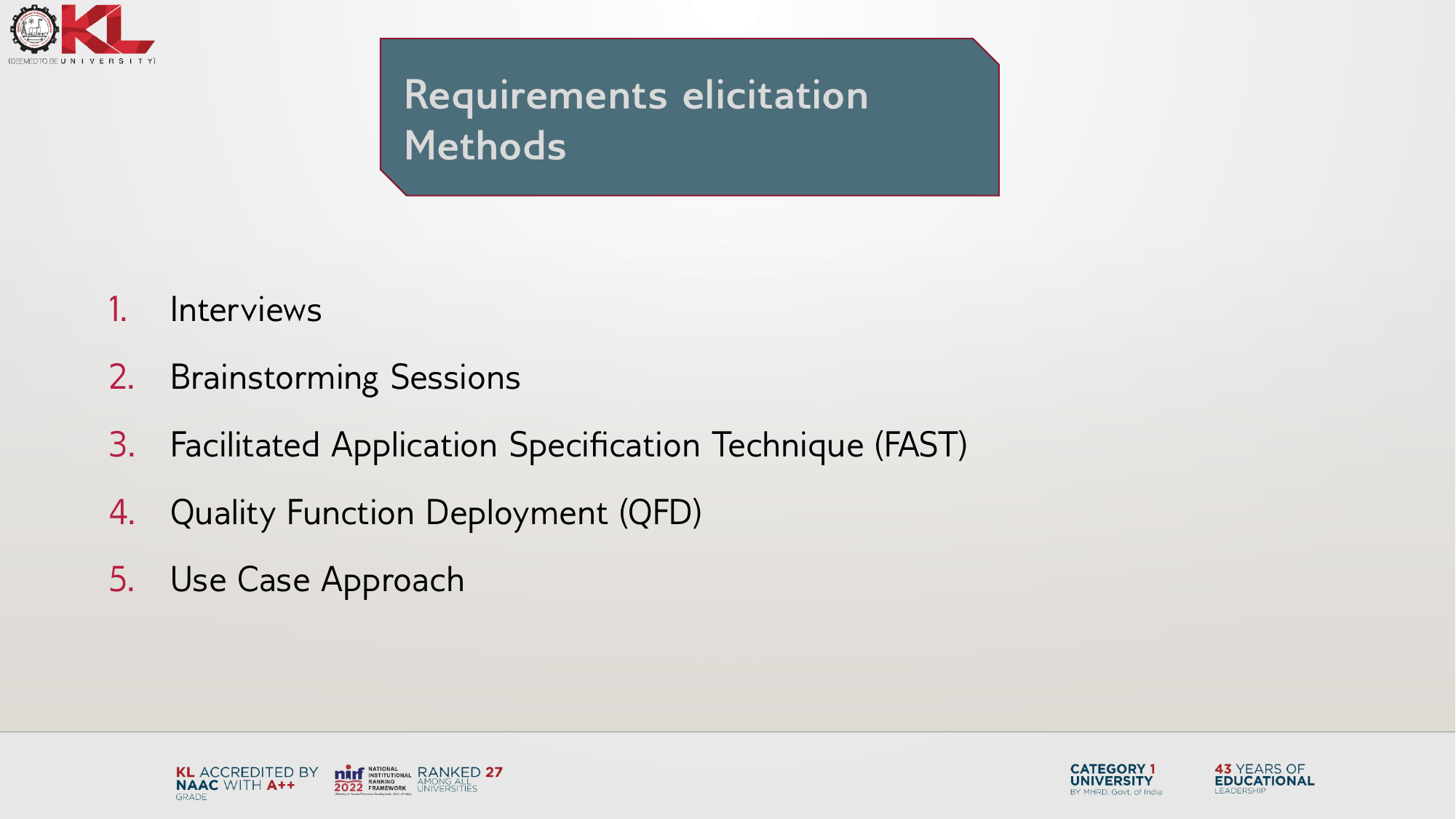

Requirements elicitation Methods
Interviews
Brainstorming Sessions
Facilitated Application Specification Technique (FAST)
Quality Function Deployment (QFD)
Use Case Approach